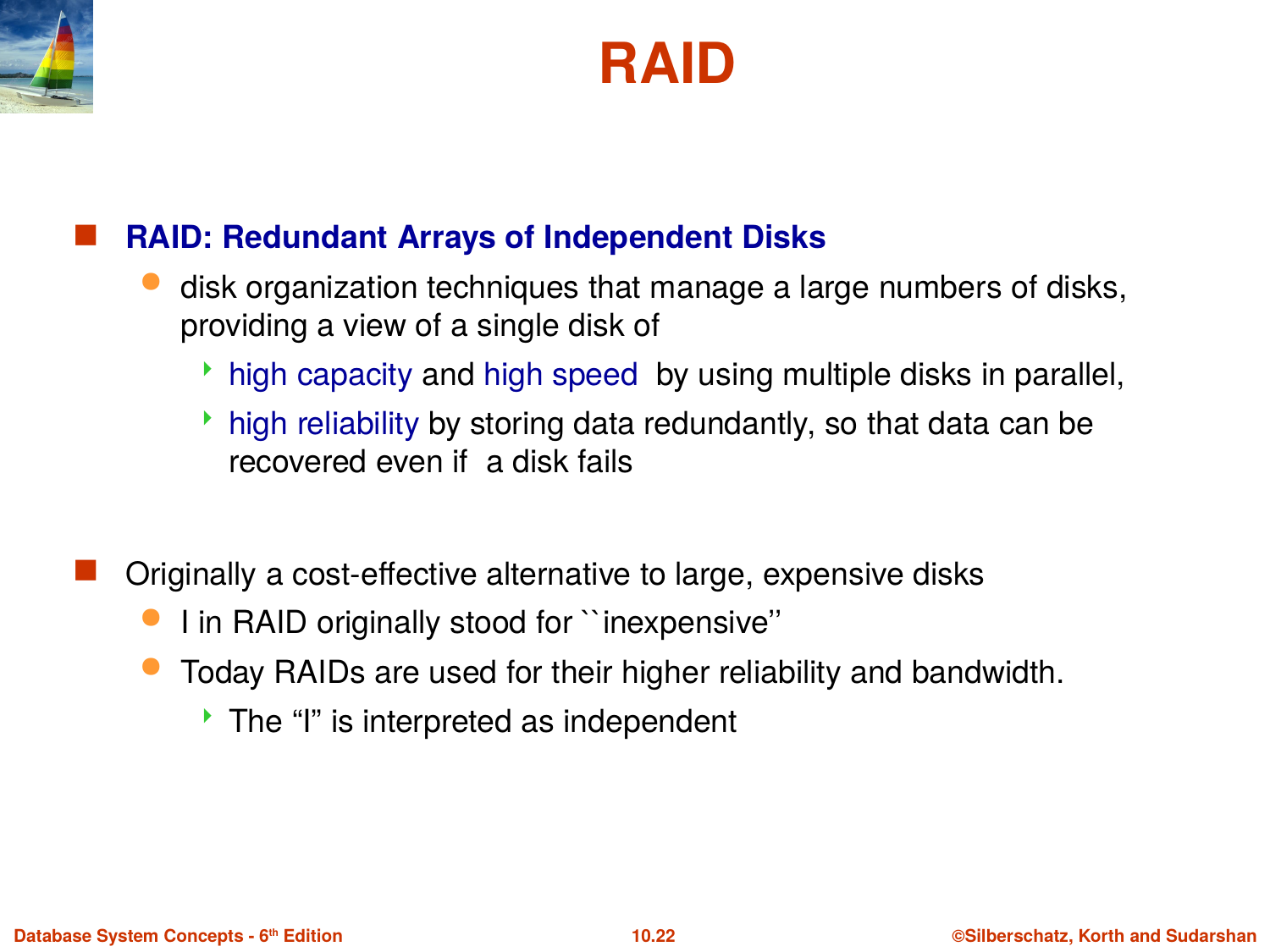

# RAID
RAID: Redundant Arrays of Independent Disks
disk organization techniques that manage a large numbers of disks, providing a view of a single disk of
high capacity and high speed  by using multiple disks in parallel,
high reliability by storing data redundantly, so that data can be recovered even if  a disk fails

Originally a cost-effective alternative to large, expensive disks
I in RAID originally stood for ``inexpensive’’
Today RAIDs are used for their higher reliability and bandwidth.
The “I” is interpreted as independent